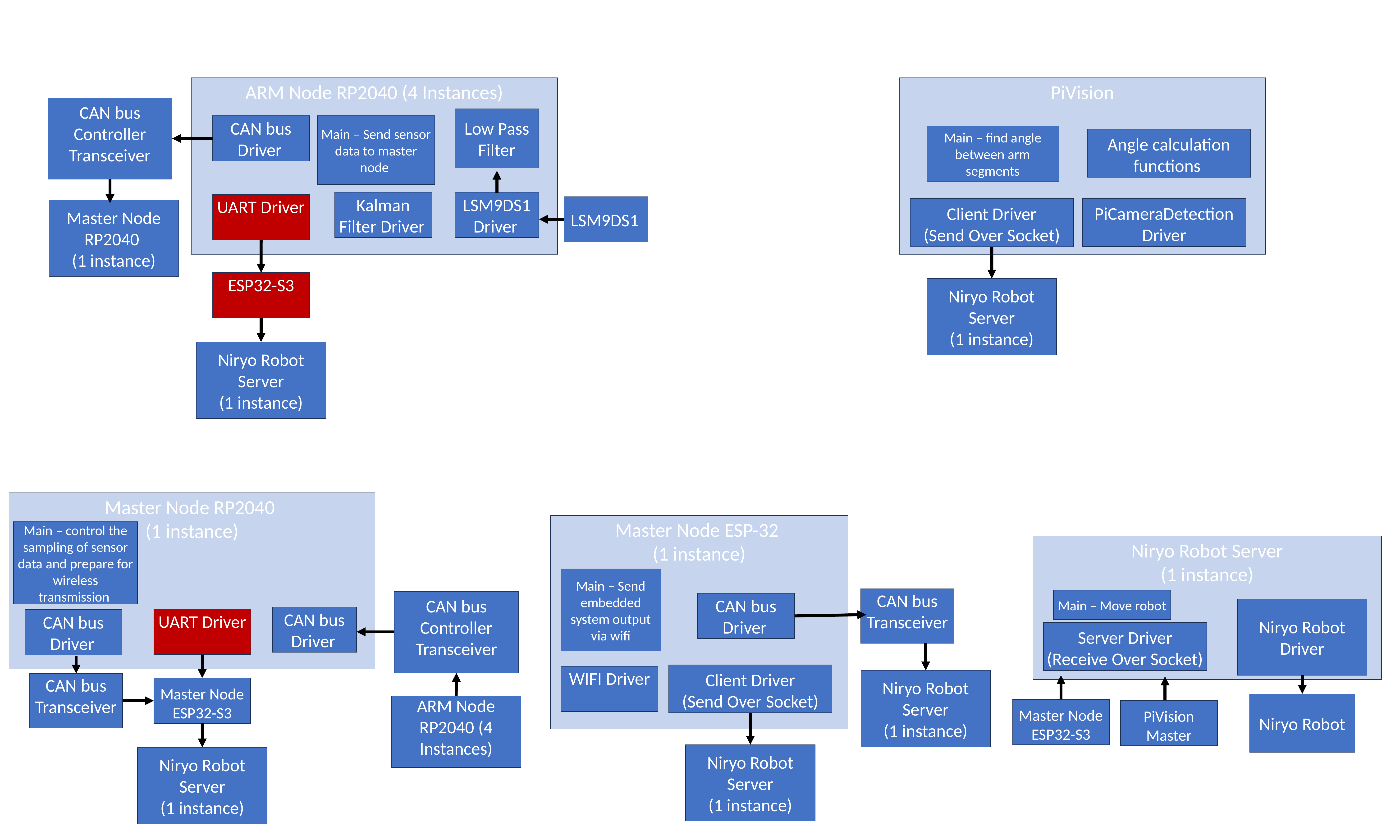

ARM Node RP2040 (4 Instances)
PiVision

CAN bus Controller Transceiver

Low Pass Filter
CAN bus Driver
Main – Send sensor data to master node
Main – find angle between arm segments
Angle calculation functions
Kalman Filter Driver
LSM9DS1 Driver

UART Driver
LSM9DS1

PiCameraDetection Driver

Client Driver
(Send Over Socket)
Master Node RP2040
(1 instance)

ESP32-S3
Niryo Robot Server
(1 instance)
Niryo Robot Server
(1 instance)
Master Node RP2040
(1 instance)
Master Node ESP-32
(1 instance)
Main – control the sampling of sensor data and prepare for wireless transmission
Niryo Robot Server
(1 instance)

Main – Send embedded system output via wifi

CAN bus Transceiver

Main – Move robot

CAN bus Controller Transceiver

CAN bus Driver
Niryo Robot Driver
CAN bus Driver

UART Driver
CAN bus Driver

Server Driver
(Receive Over Socket)

Client Driver
(Send Over Socket)

WIFI Driver
Niryo Robot Server
(1 instance)

CAN bus Transceiver

Master Node ESP32-S3
Niryo Robot
ARM Node RP2040 (4 Instances)

Master Node ESP32-S3

PiVision Master
Niryo Robot Server
(1 instance)
Niryo Robot Server
(1 instance)